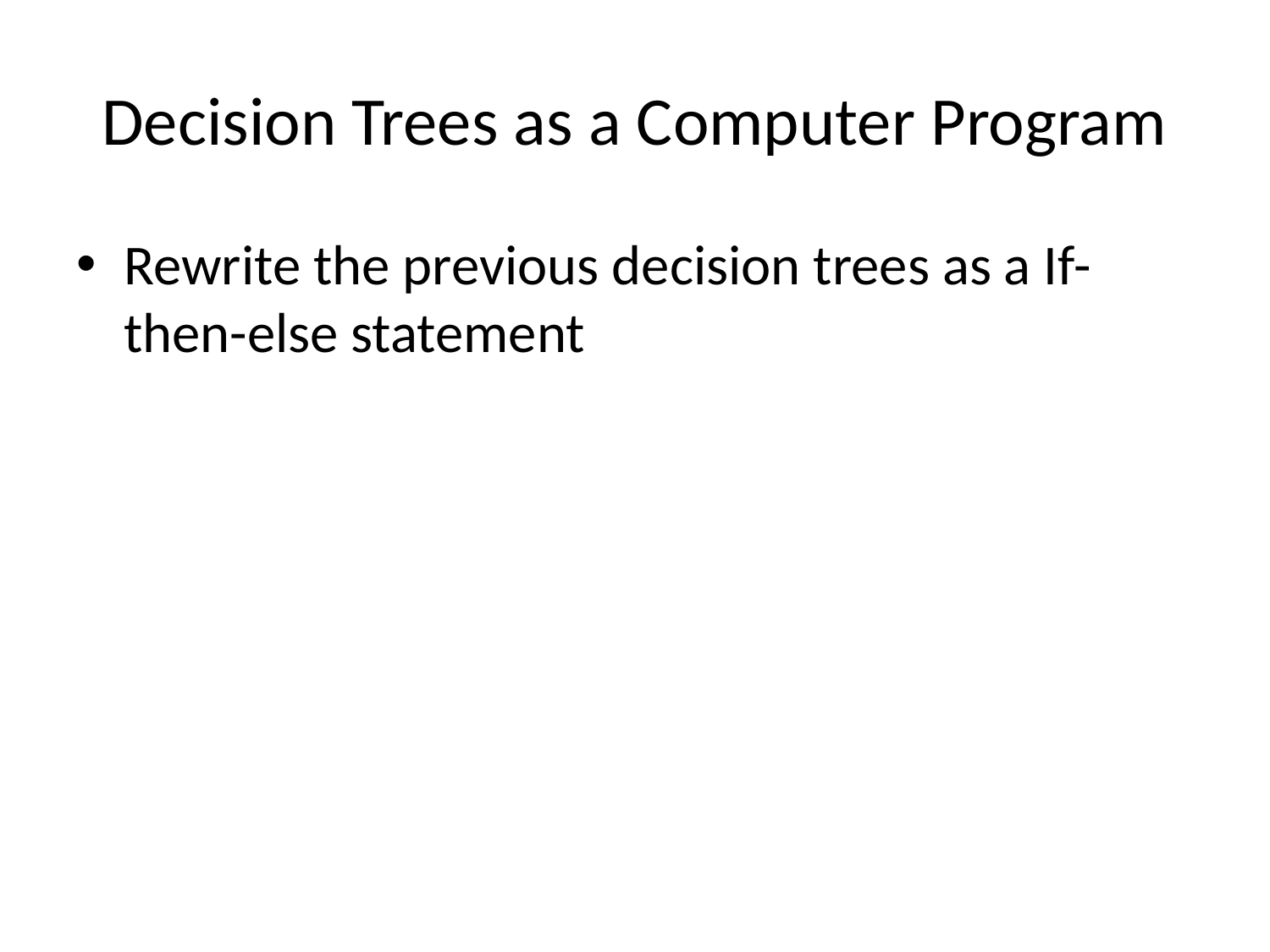

# Decision Trees as a Computer Program
Rewrite the previous decision trees as a If-then-else statement